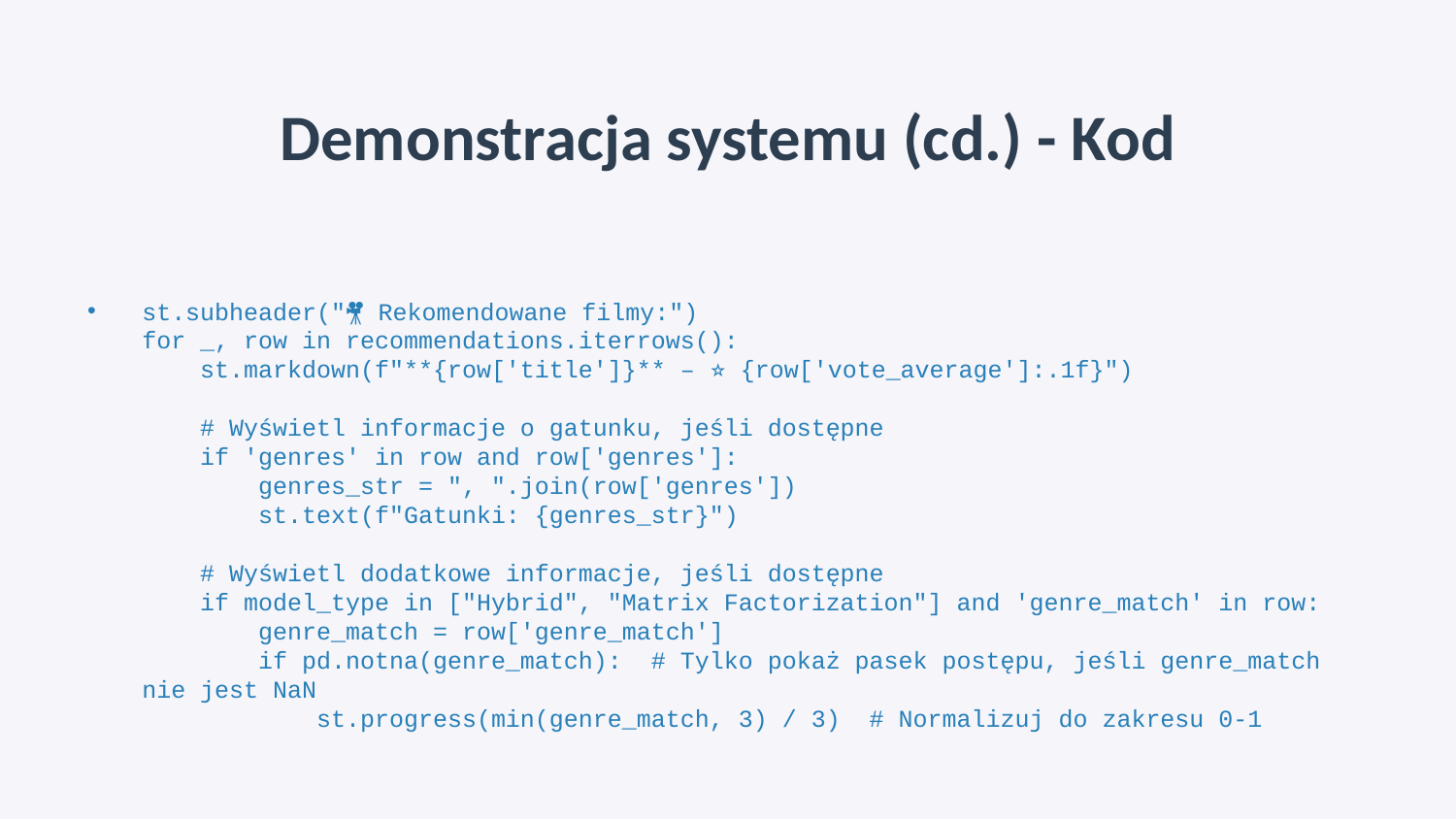

# Demonstracja systemu (cd.) - Kod

st.subheader("🎥 Rekomendowane filmy:")
for _, row in recommendations.iterrows():
    st.markdown(f"**{row['title']}** – ⭐ {row['vote_average']:.1f}")
    # Wyświetl informacje o gatunku, jeśli dostępne
    if 'genres' in row and row['genres']:
        genres_str = ", ".join(row['genres'])
        st.text(f"Gatunki: {genres_str}")
    # Wyświetl dodatkowe informacje, jeśli dostępne
    if model_type in ["Hybrid", "Matrix Factorization"] and 'genre_match' in row:
        genre_match = row['genre_match']
        if pd.notna(genre_match):  # Tylko pokaż pasek postępu, jeśli genre_match nie jest NaN
            st.progress(min(genre_match, 3) / 3)  # Normalizuj do zakresu 0-1